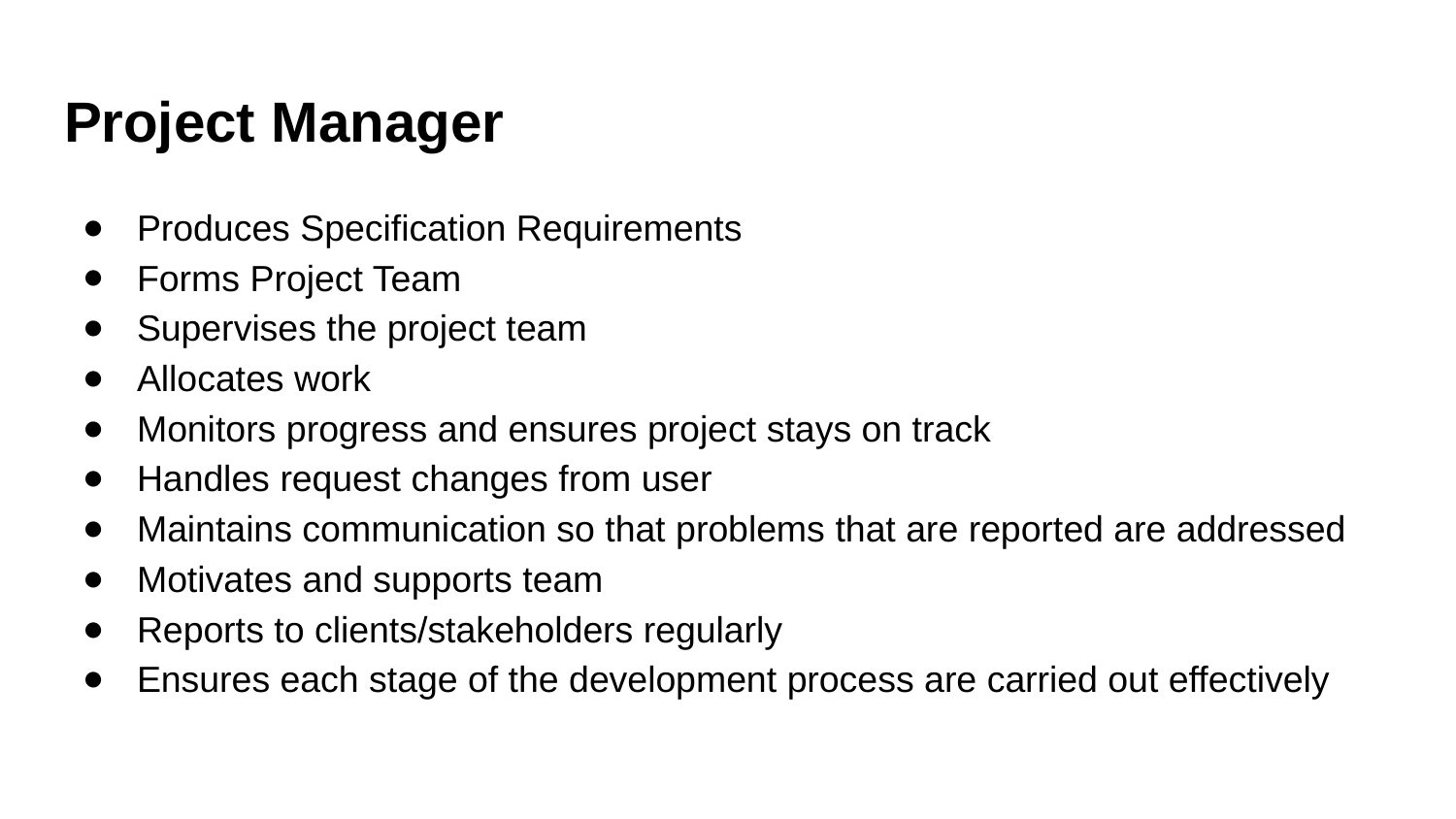

# Project Manager
Produces Specification Requirements
Forms Project Team
Supervises the project team
Allocates work
Monitors progress and ensures project stays on track
Handles request changes from user
Maintains communication so that problems that are reported are addressed
Motivates and supports team
Reports to clients/stakeholders regularly
Ensures each stage of the development process are carried out effectively